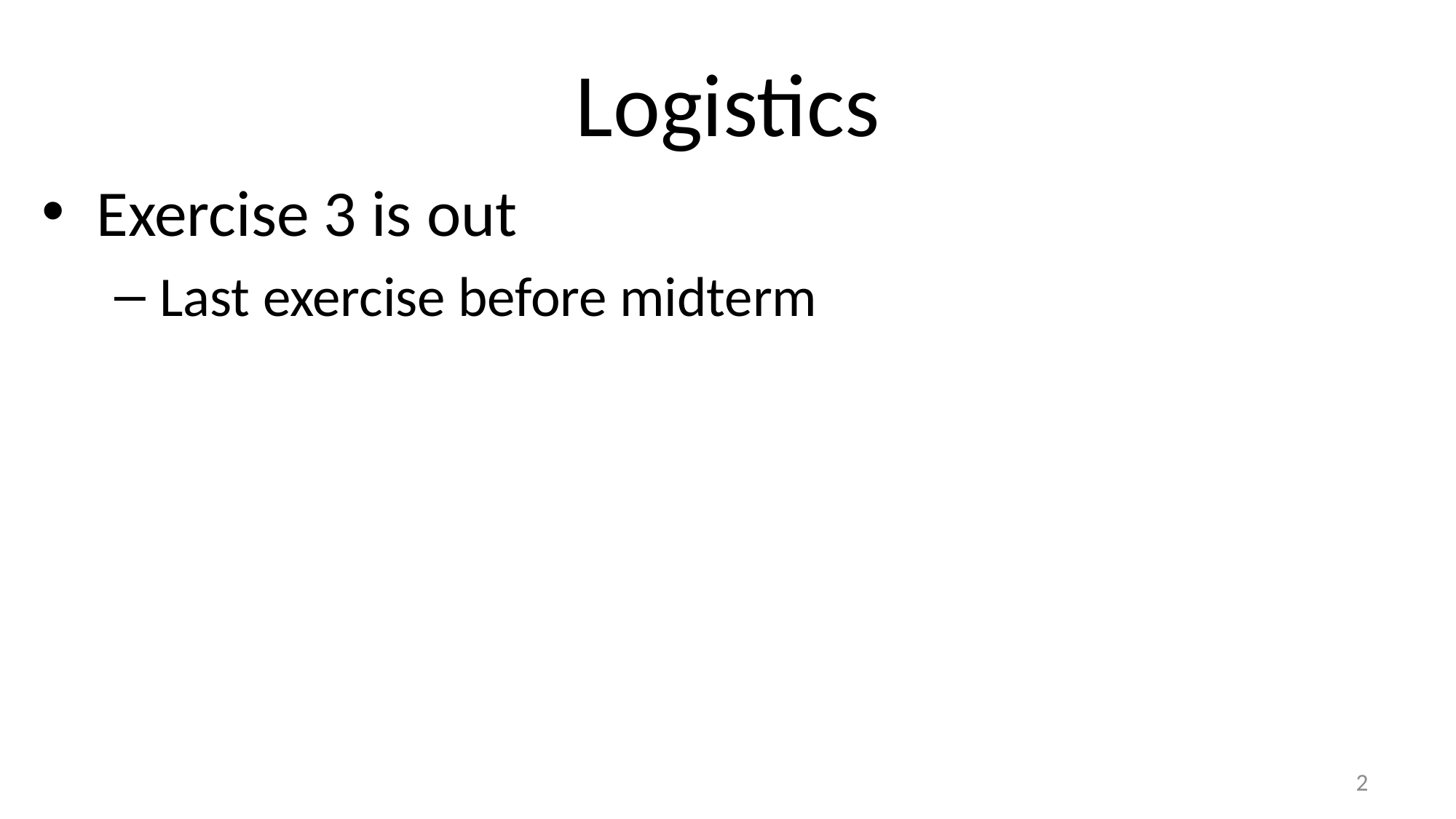

# Logistics
Exercise 3 is out
Last exercise before midterm
2